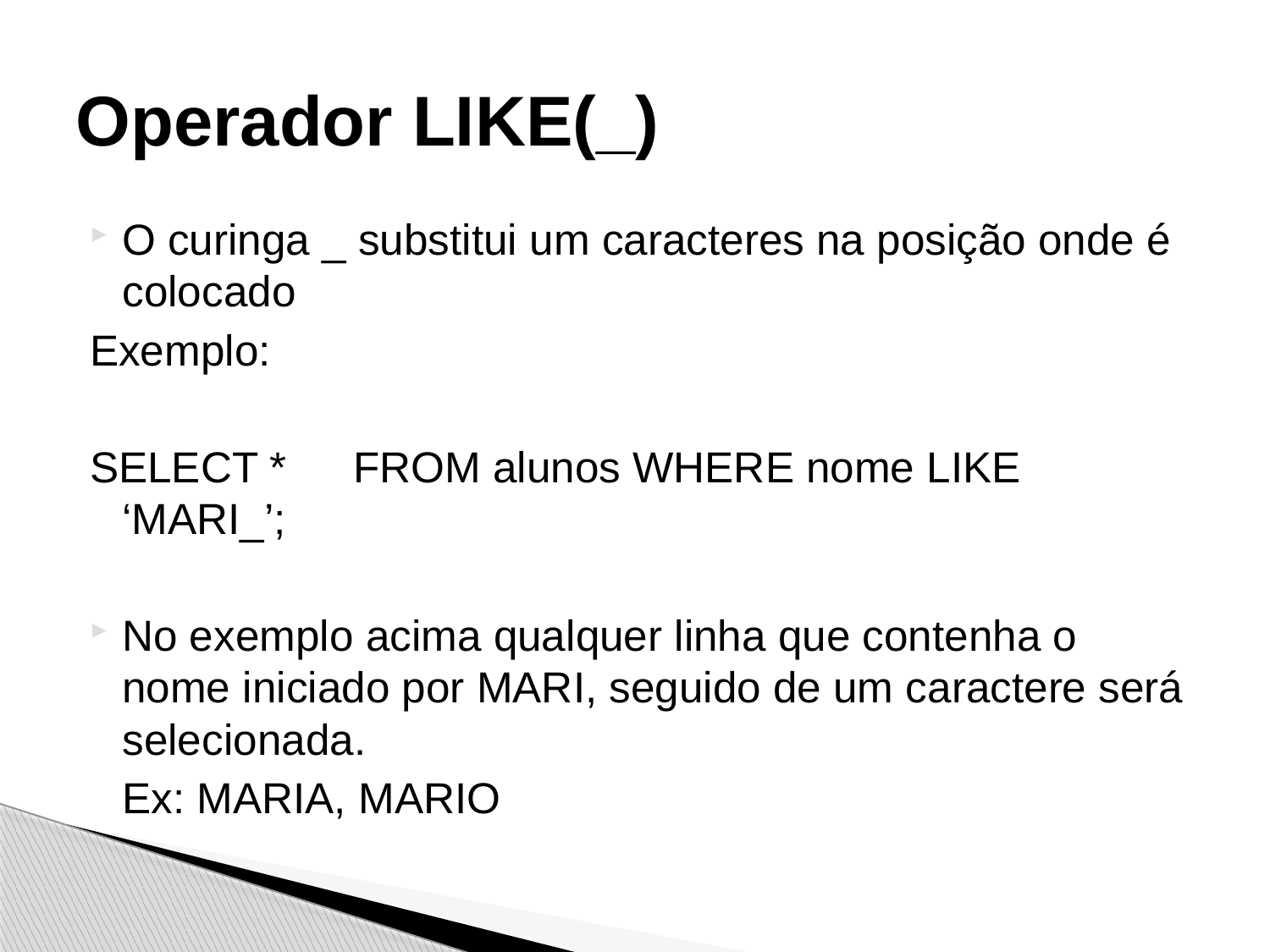

# Operador LIKE(_)
O curinga _ substitui um caracteres na posição onde é colocado
Exemplo:

SELECT * 	FROM alunos WHERE nome LIKE ‘MARI_’;

No exemplo acima qualquer linha que contenha o nome iniciado por MARI, seguido de um caractere será selecionada.
	Ex: MARIA, MARIO